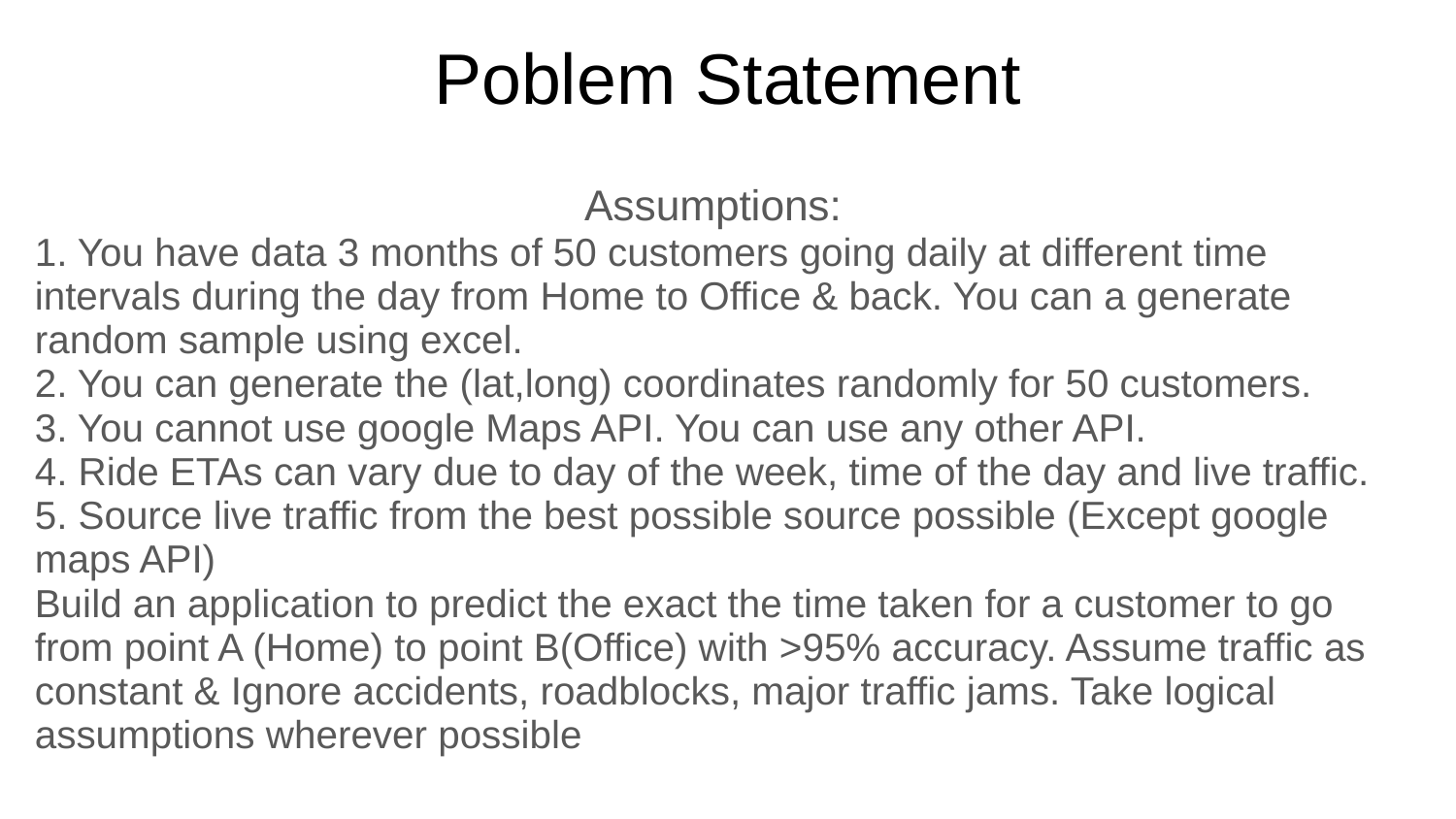

# Poblem Statement
Assumptions:
1. You have data 3 months of 50 customers going daily at different time intervals during the day from Home to Office & back. You can a generate random sample using excel.
2. You can generate the (lat,long) coordinates randomly for 50 customers.
3. You cannot use google Maps API. You can use any other API.
4. Ride ETAs can vary due to day of the week, time of the day and live traffic.
5. Source live traffic from the best possible source possible (Except google maps API)
Build an application to predict the exact the time taken for a customer to go from point A (Home) to point B(Office) with >95% accuracy. Assume traffic as constant & Ignore accidents, roadblocks, major traffic jams. Take logical assumptions wherever possible